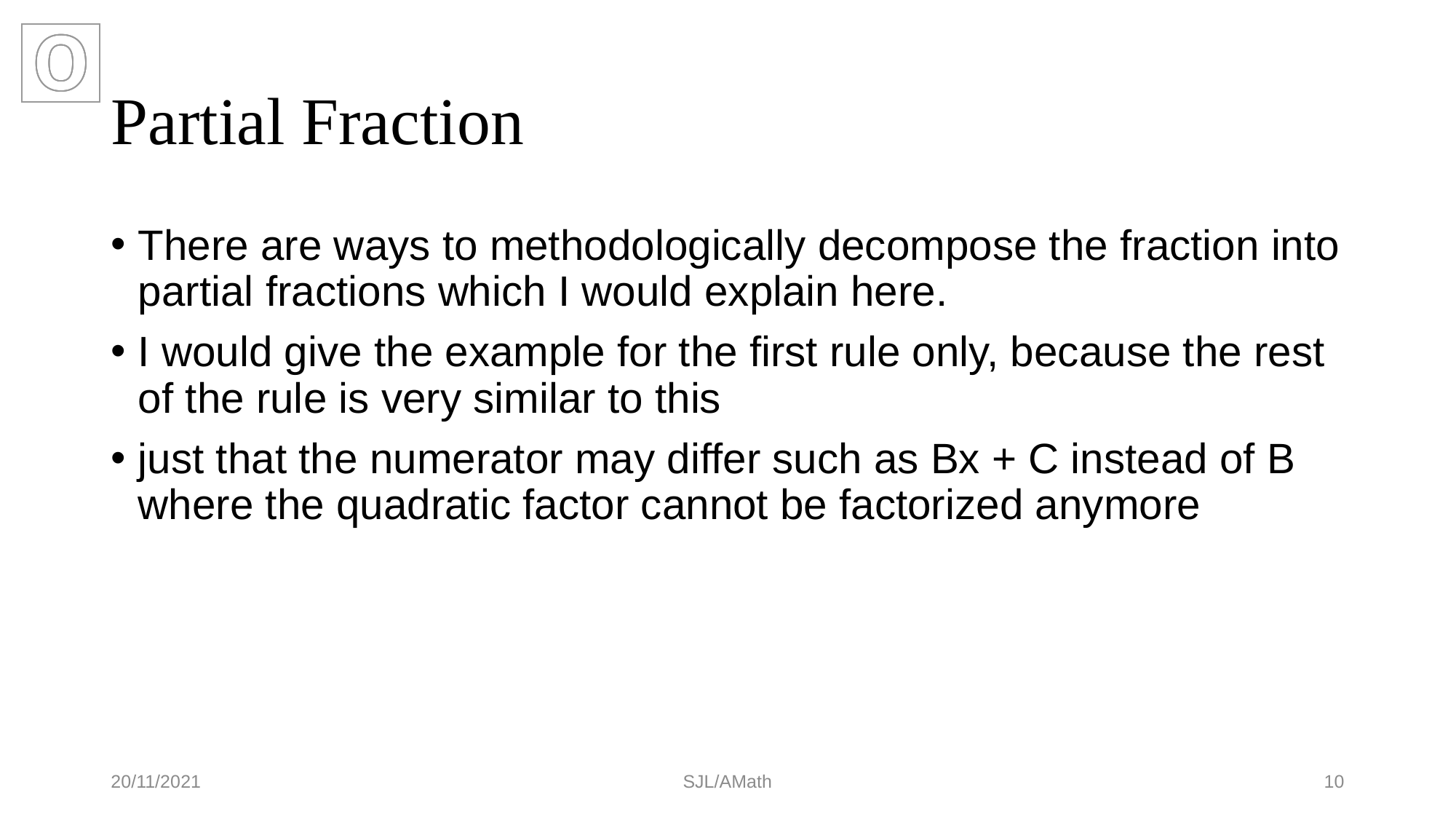

# Partial Fraction
There are ways to methodologically decompose the fraction into partial fractions which I would explain here.
I would give the example for the first rule only, because the rest of the rule is very similar to this
just that the numerator may differ such as Bx + C instead of B where the quadratic factor cannot be factorized anymore
20/11/2021
SJL/AMath
10